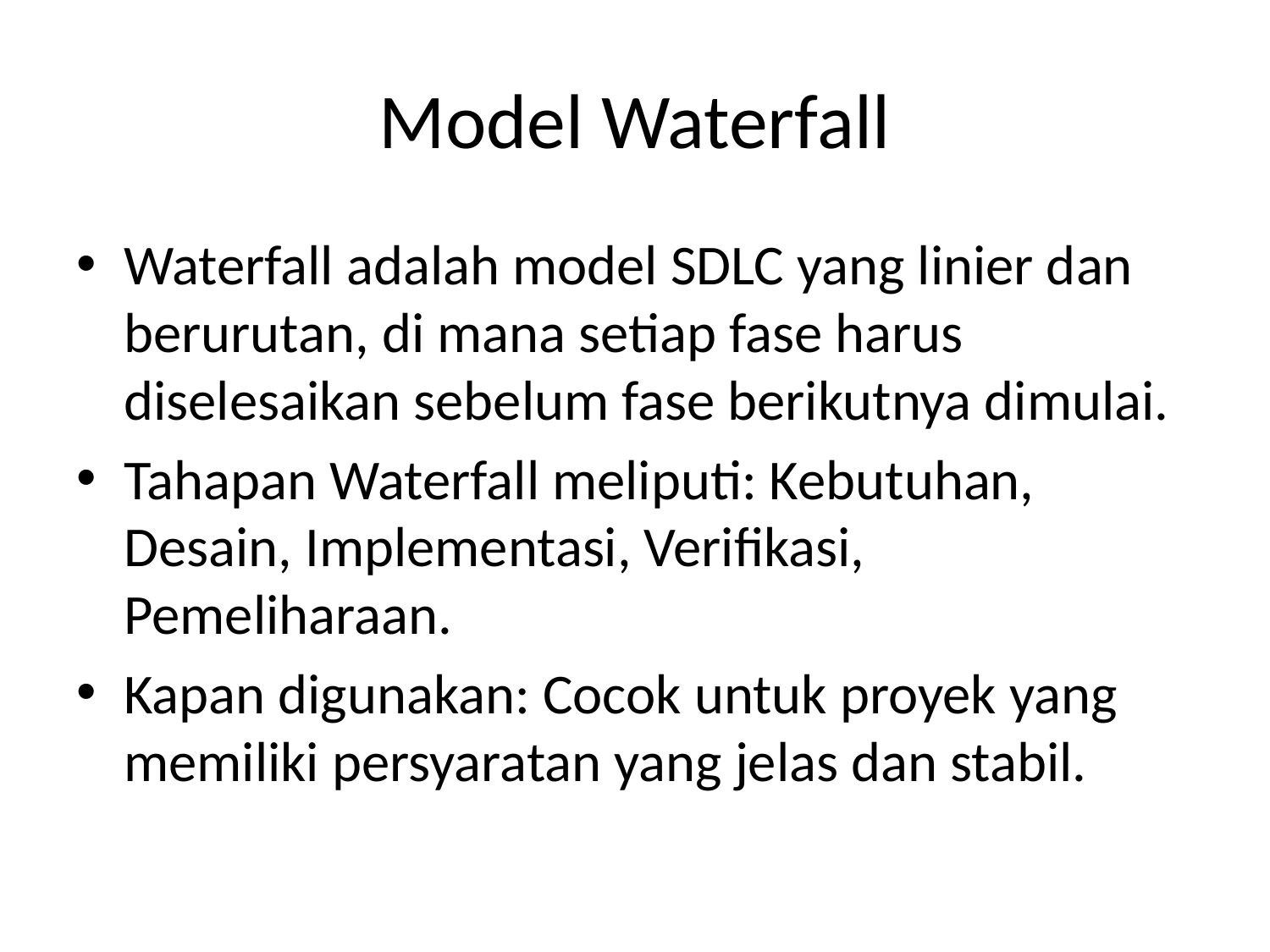

# Model Waterfall
Waterfall adalah model SDLC yang linier dan berurutan, di mana setiap fase harus diselesaikan sebelum fase berikutnya dimulai.
Tahapan Waterfall meliputi: Kebutuhan, Desain, Implementasi, Verifikasi, Pemeliharaan.
Kapan digunakan: Cocok untuk proyek yang memiliki persyaratan yang jelas dan stabil.